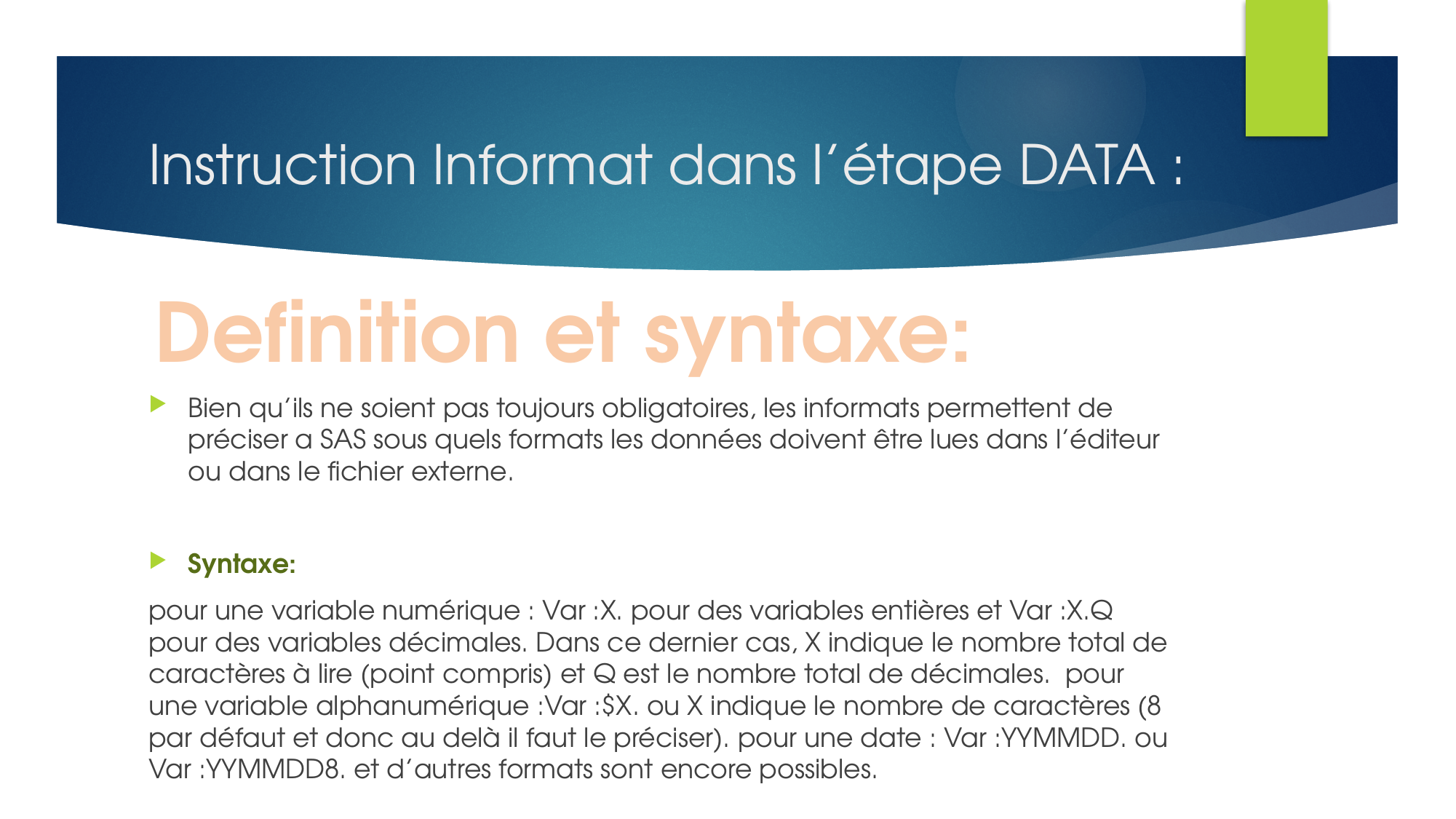

# Instruction Informat dans l’étape DATA :
Definition et syntaxe:
Bien qu’ils ne soient pas toujours obligatoires, les informats permettent de préciser a SAS sous quels formats les données doivent être lues dans l’éditeur ou dans le fichier externe.

Syntaxe:
pour une variable numérique : Var :X. pour des variables entières et Var :X.Q pour des variables décimales. Dans ce dernier cas, X indique le nombre total de caractères à lire (point compris) et Q est le nombre total de décimales.  pour une variable alphanumérique :Var :$X. ou X indique le nombre de caractères (8 par défaut et donc au delà il faut le préciser). pour une date : Var :YYMMDD. ou Var :YYMMDD8. et d’autres formats sont encore possibles.